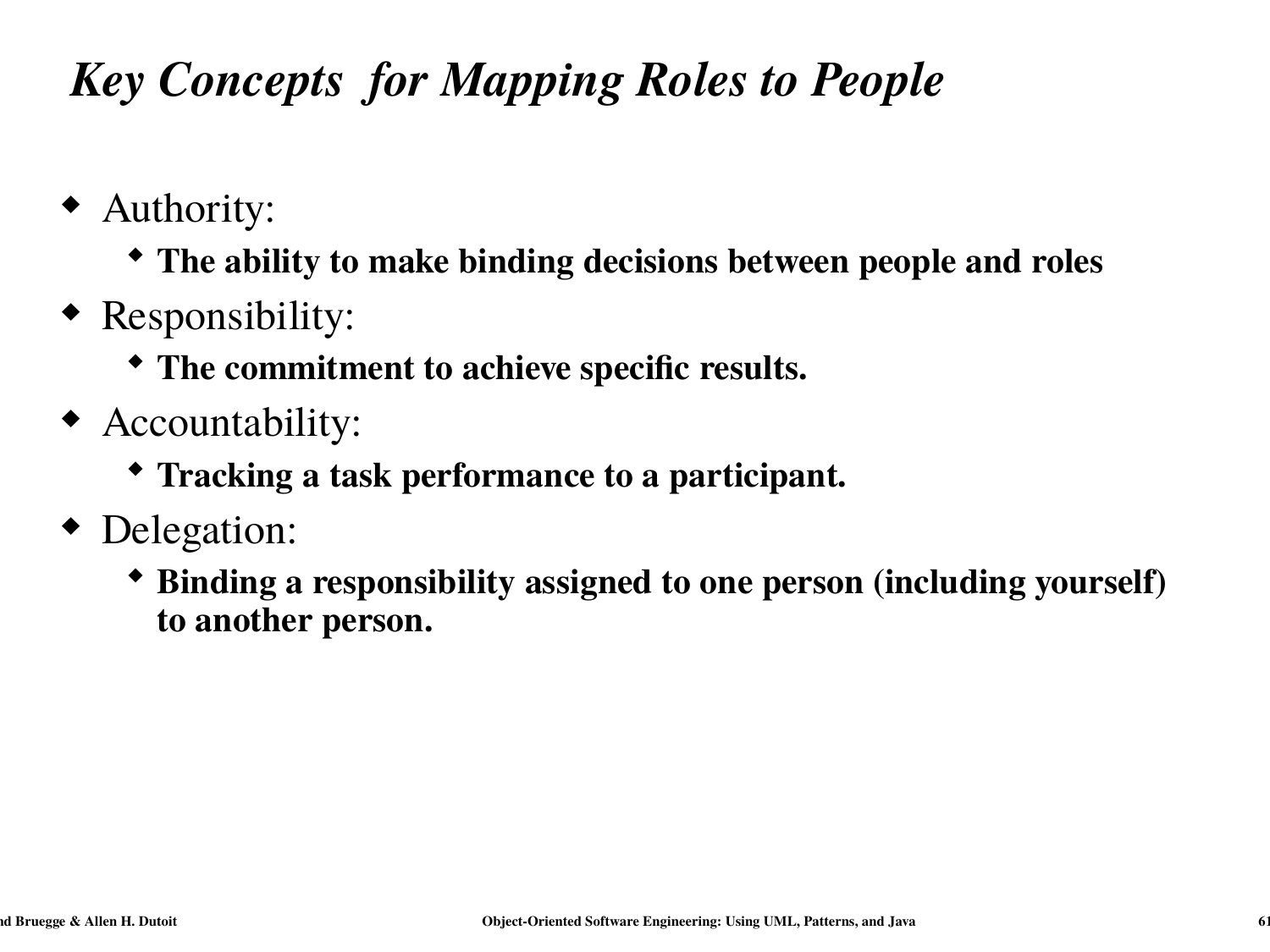

# Key Concepts  for Mapping Roles to People
Authority:
The ability to make binding decisions between people and roles
Responsibility:
The commitment to achieve specific results.
Accountability:
Tracking a task performance to a participant.
Delegation:
Binding a responsibility assigned to one person (including yourself) to another person.